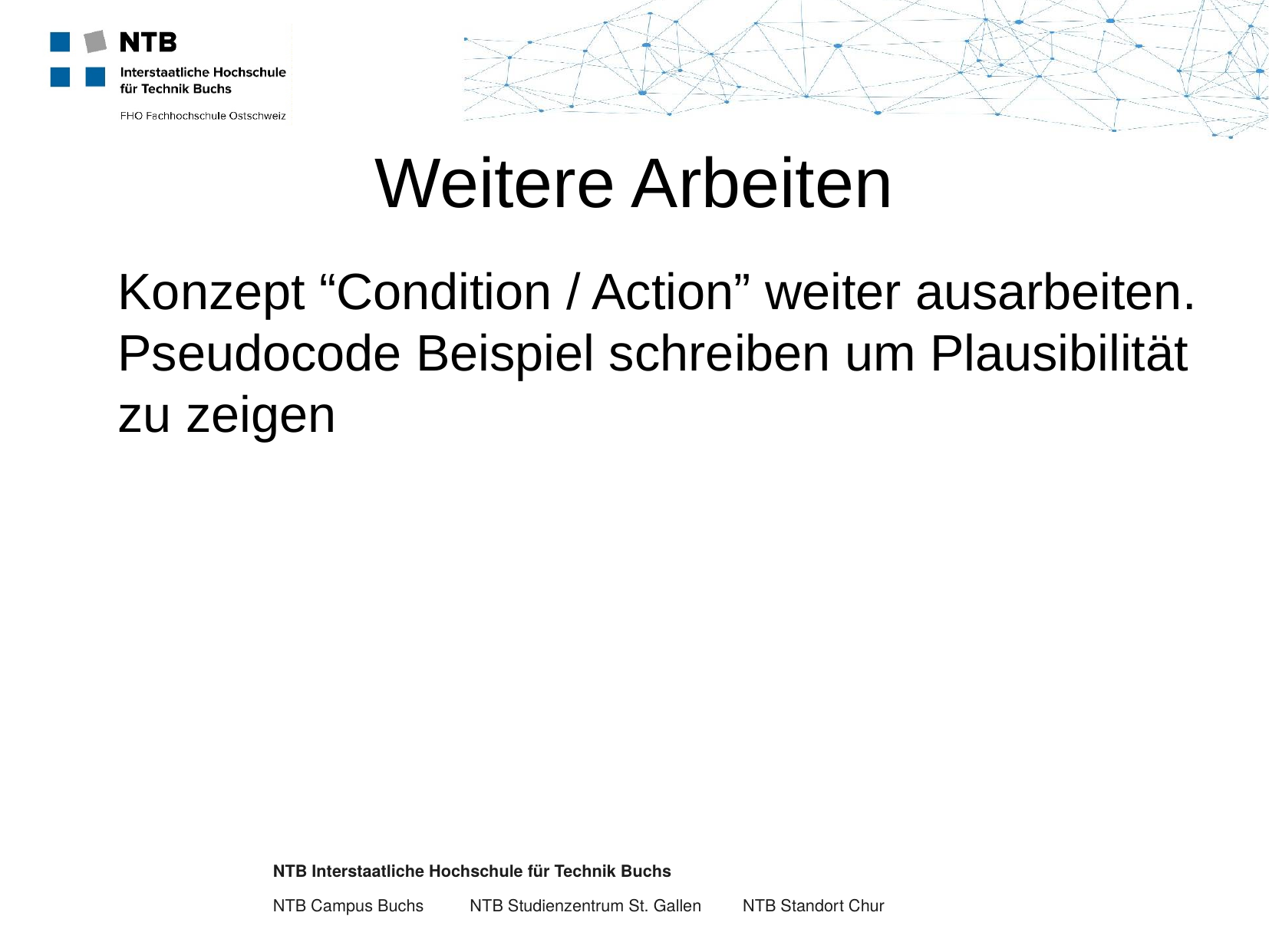

Weitere Arbeiten

Konzept “Condition / Action” weiter ausarbeiten. Pseudocode Beispiel schreiben um Plausibilität zu zeigen